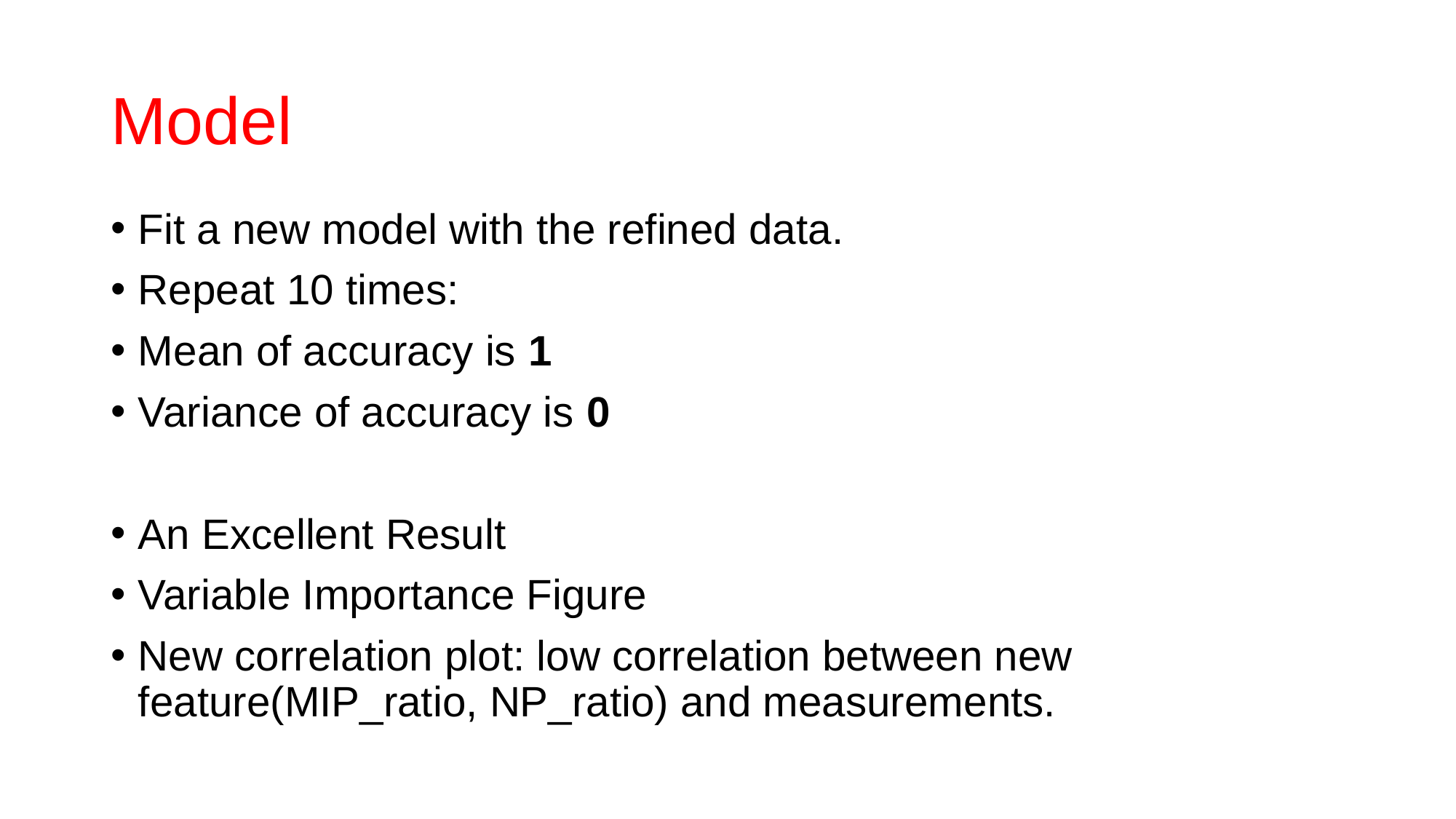

# Model
Fit a new model with the refined data.
Repeat 10 times:
Mean of accuracy is 1
Variance of accuracy is 0

An Excellent Result
Variable Importance Figure
New correlation plot: low correlation between new feature(MIP_ratio, NP_ratio) and measurements.